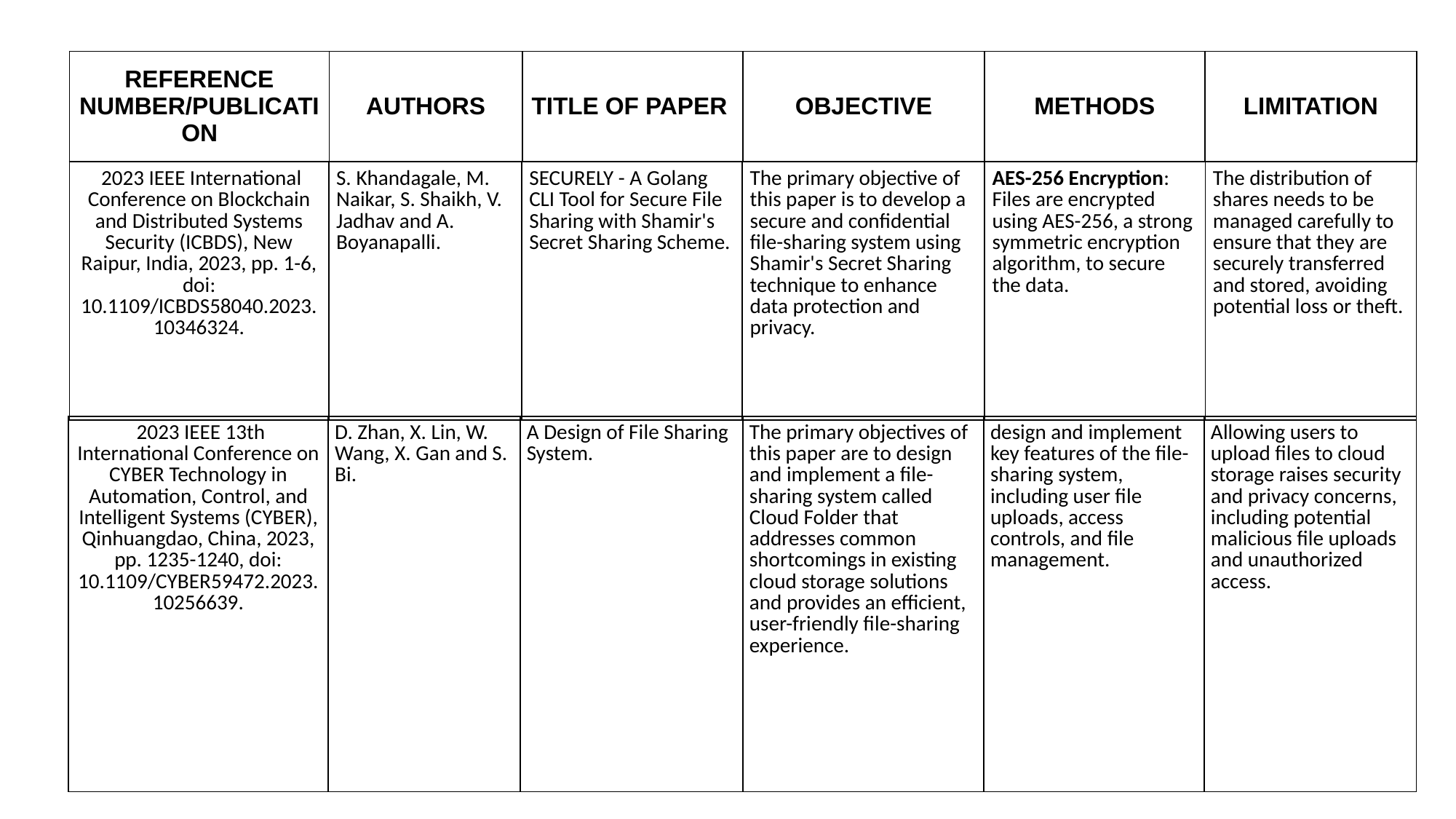

| REFERENCE NUMBER/PUBLICATION | AUTHORS | TITLE OF PAPER | OBJECTIVE | METHODS | LIMITATION |
| --- | --- | --- | --- | --- | --- |
| 2023 IEEE International Conference on Blockchain and Distributed Systems Security (ICBDS), New Raipur, India, 2023, pp. 1-6, doi: 10.1109/ICBDS58040.2023.10346324. | S. Khandagale, M. Naikar, S. Shaikh, V. Jadhav and A. Boyanapalli. | SECURELY - A Golang CLI Tool for Secure File Sharing with Shamir's Secret Sharing Scheme. | The primary objective of this paper is to develop a secure and confidential file-sharing system using Shamir's Secret Sharing technique to enhance data protection and privacy. | AES-256 Encryption: Files are encrypted using AES-256, a strong symmetric encryption algorithm, to secure the data. | The distribution of shares needs to be managed carefully to ensure that they are securely transferred and stored, avoiding potential loss or theft. |
| --- | --- | --- | --- | --- | --- |

| 2023 IEEE 13th International Conference on CYBER Technology in Automation, Control, and Intelligent Systems (CYBER), Qinhuangdao, China, 2023, pp. 1235-1240, doi: 10.1109/CYBER59472.2023.10256639. | D. Zhan, X. Lin, W. Wang, X. Gan and S. Bi. | A Design of File Sharing System. | The primary objectives of this paper are to design and implement a file-sharing system called Cloud Folder that addresses common shortcomings in existing cloud storage solutions and provides an efficient, user-friendly file-sharing experience. | design and implement key features of the file-sharing system, including user file uploads, access controls, and file management. | Allowing users to upload files to cloud storage raises security and privacy concerns, including potential malicious file uploads and unauthorized access. |
| --- | --- | --- | --- | --- | --- |